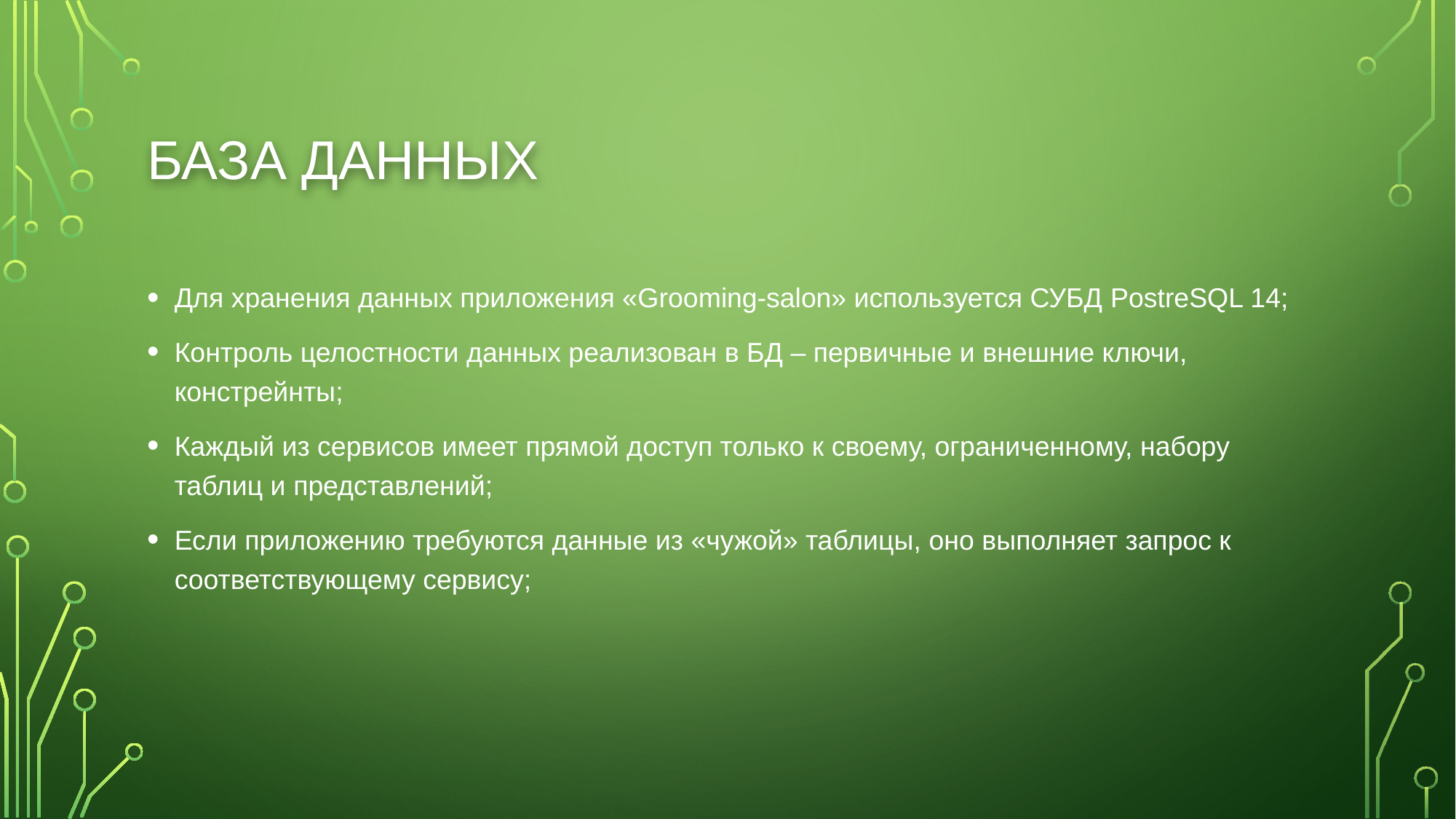

# База данных
Для хранения данных приложения «Grooming-salon» используется СУБД PostreSQL 14;
Контроль целостности данных реализован в БД – первичные и внешние ключи, констрейнты;
Каждый из сервисов имеет прямой доступ только к своему, ограниченному, набору таблиц и представлений;
Если приложению требуются данные из «чужой» таблицы, оно выполняет запрос к соответствующему сервису;